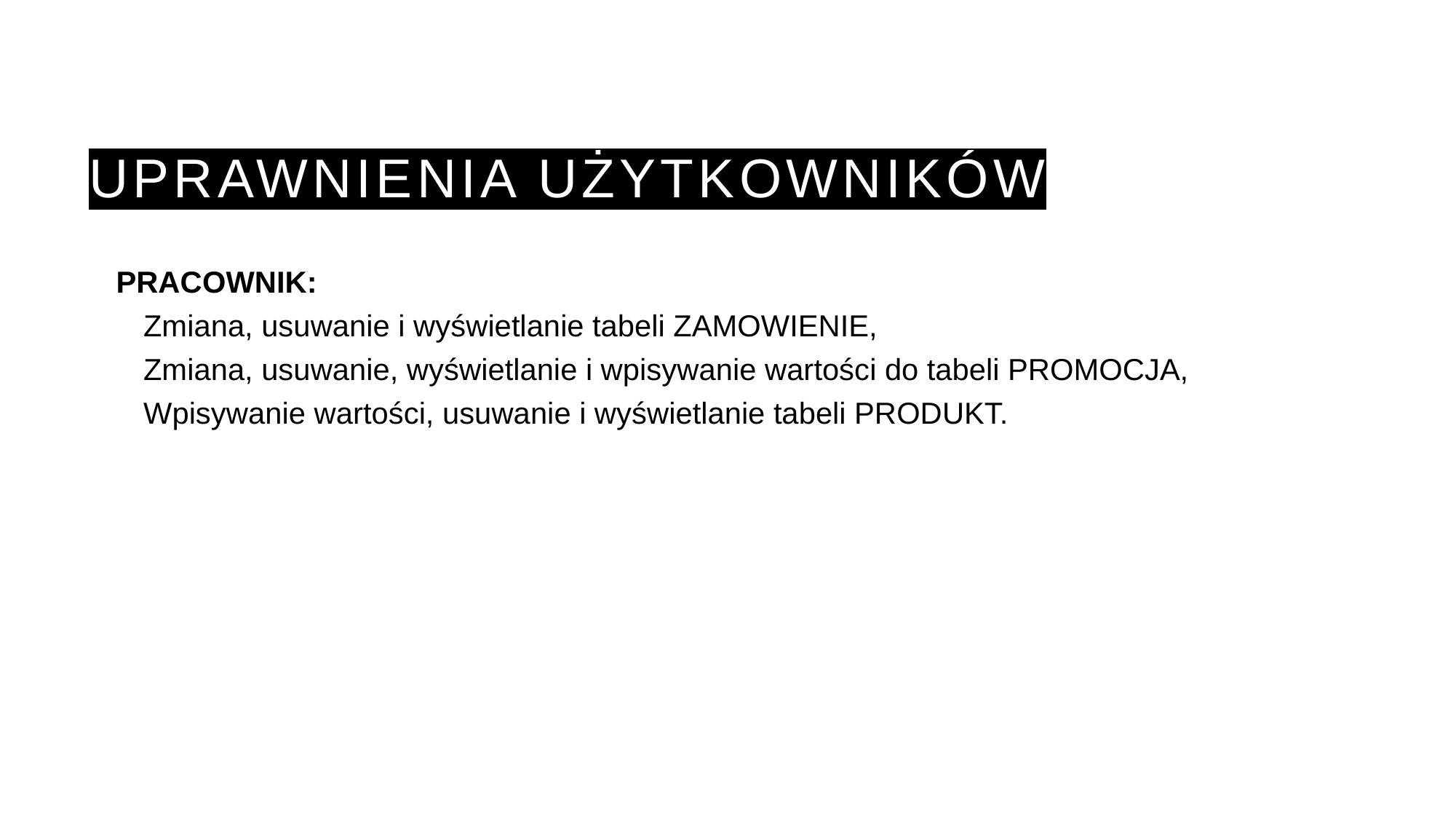

# Uprawnienia użytkowników
PRACOWNIK:
Zmiana, usuwanie i wyświetlanie tabeli ZAMOWIENIE,
Zmiana, usuwanie, wyświetlanie i wpisywanie wartości do tabeli PROMOCJA,
Wpisywanie wartości, usuwanie i wyświetlanie tabeli PRODUKT.